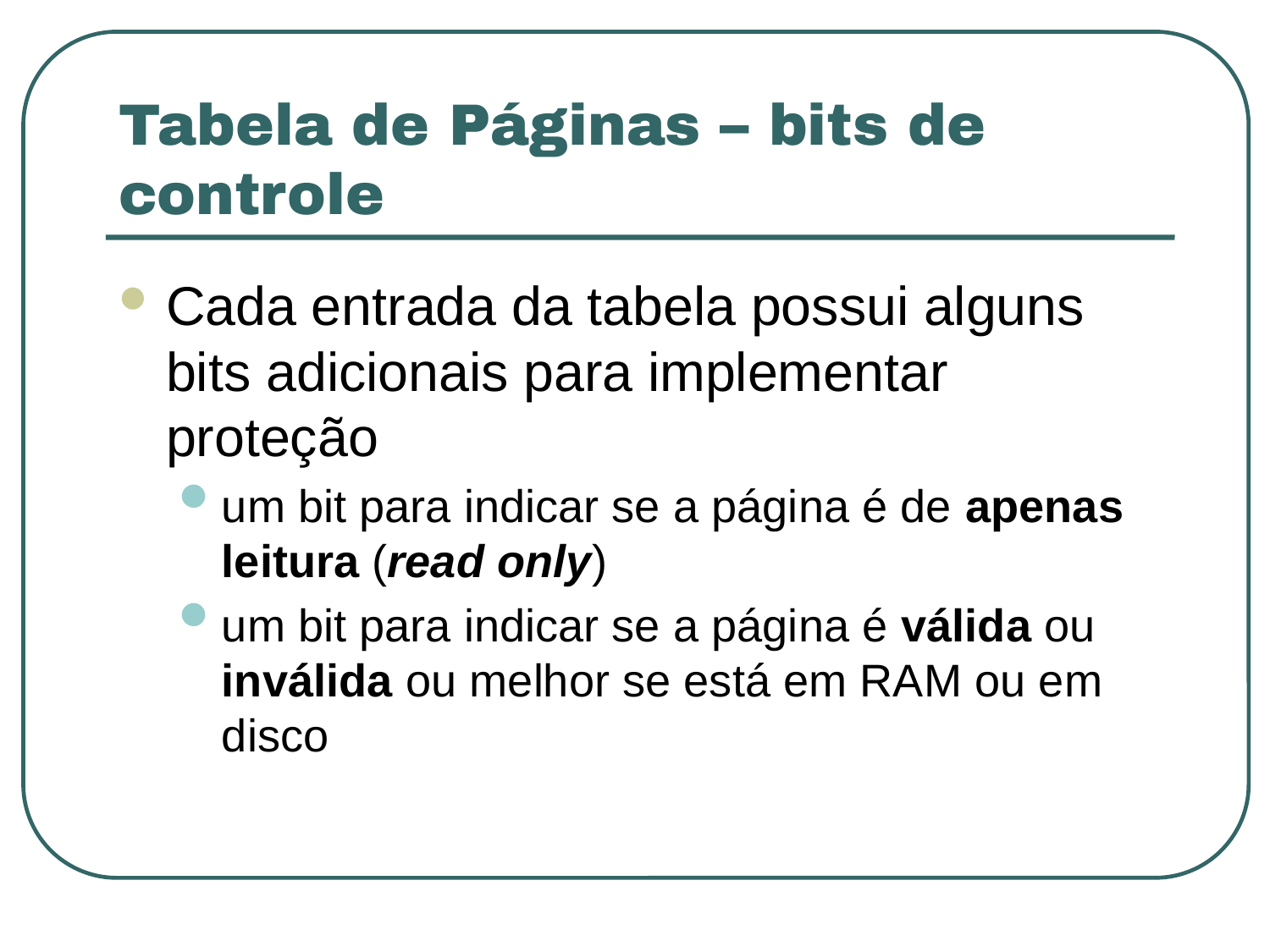

# Tabela de Páginas – bits de controle
Cada entrada da tabela possui alguns bits adicionais para implementar proteção
um bit para indicar se a página é de apenas leitura (read only)
um bit para indicar se a página é válida ou inválida ou melhor se está em RAM ou em disco